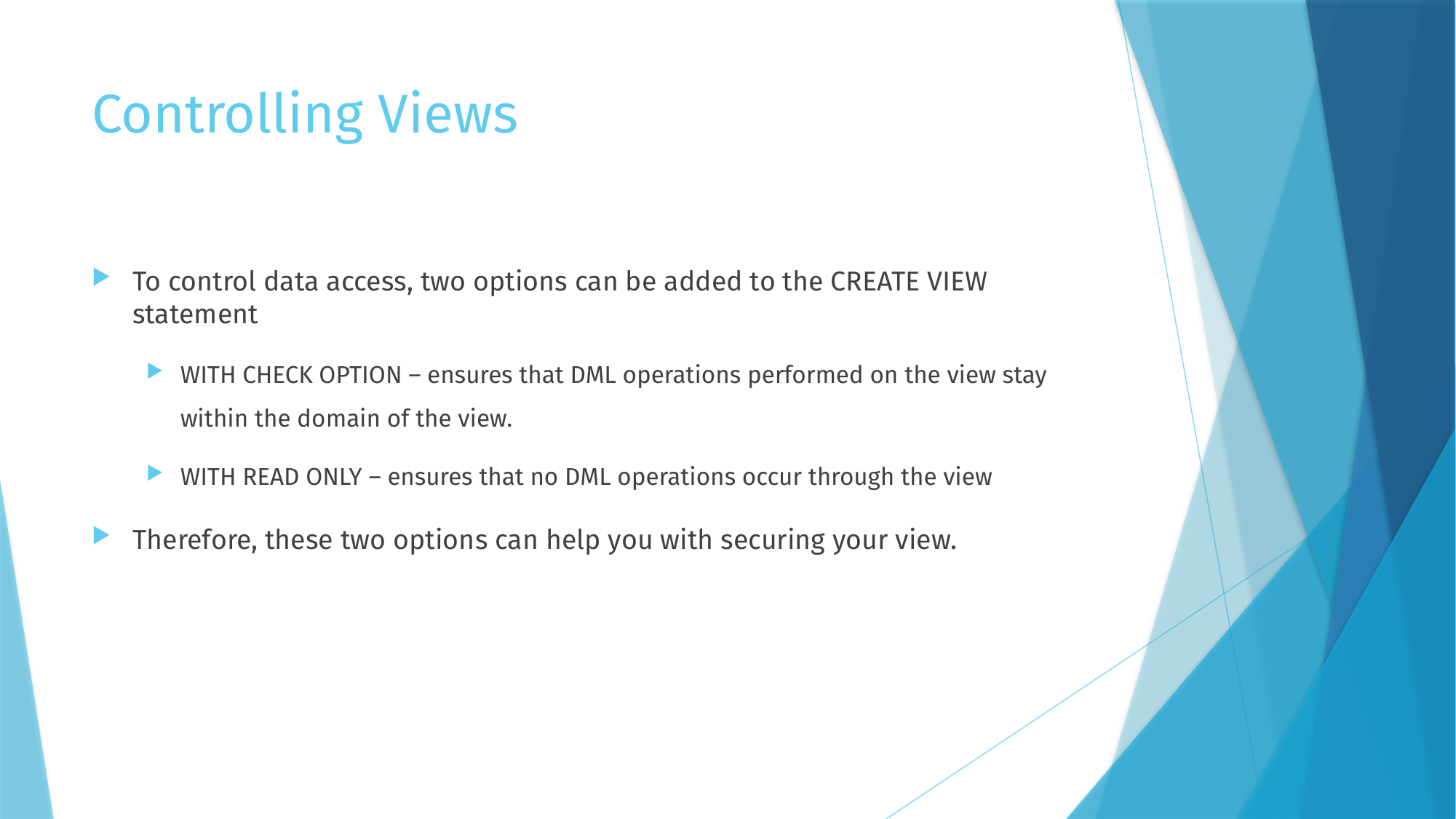

# Controlling Views
To control data access, two options can be added to the CREATE VIEW statement
WITH CHECK OPTION – ensures that DML operations performed on the view stay within the domain of the view.
WITH READ ONLY – ensures that no DML operations occur through the view
Therefore, these two options can help you with securing your view.